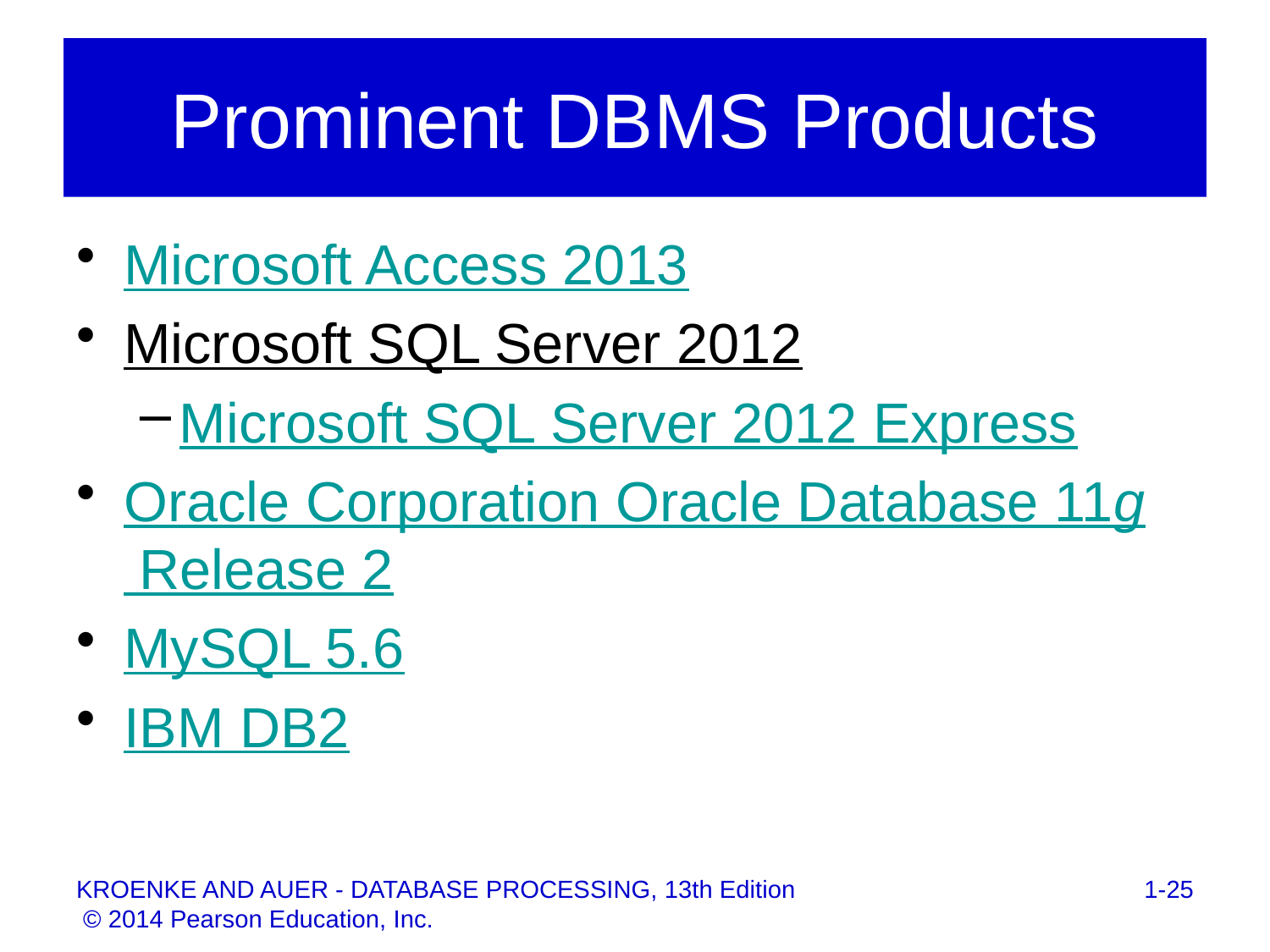

# Prominent DBMS Products
Microsoft Access 2013
Microsoft SQL Server 2012
Microsoft SQL Server 2012 Express
Oracle Corporation Oracle Database 11g Release 2
MySQL 5.6
IBM DB2
1-25

KROENKE AND AUER - DATABASE PROCESSING, 13th Edition  © 2014 Pearson Education, Inc.